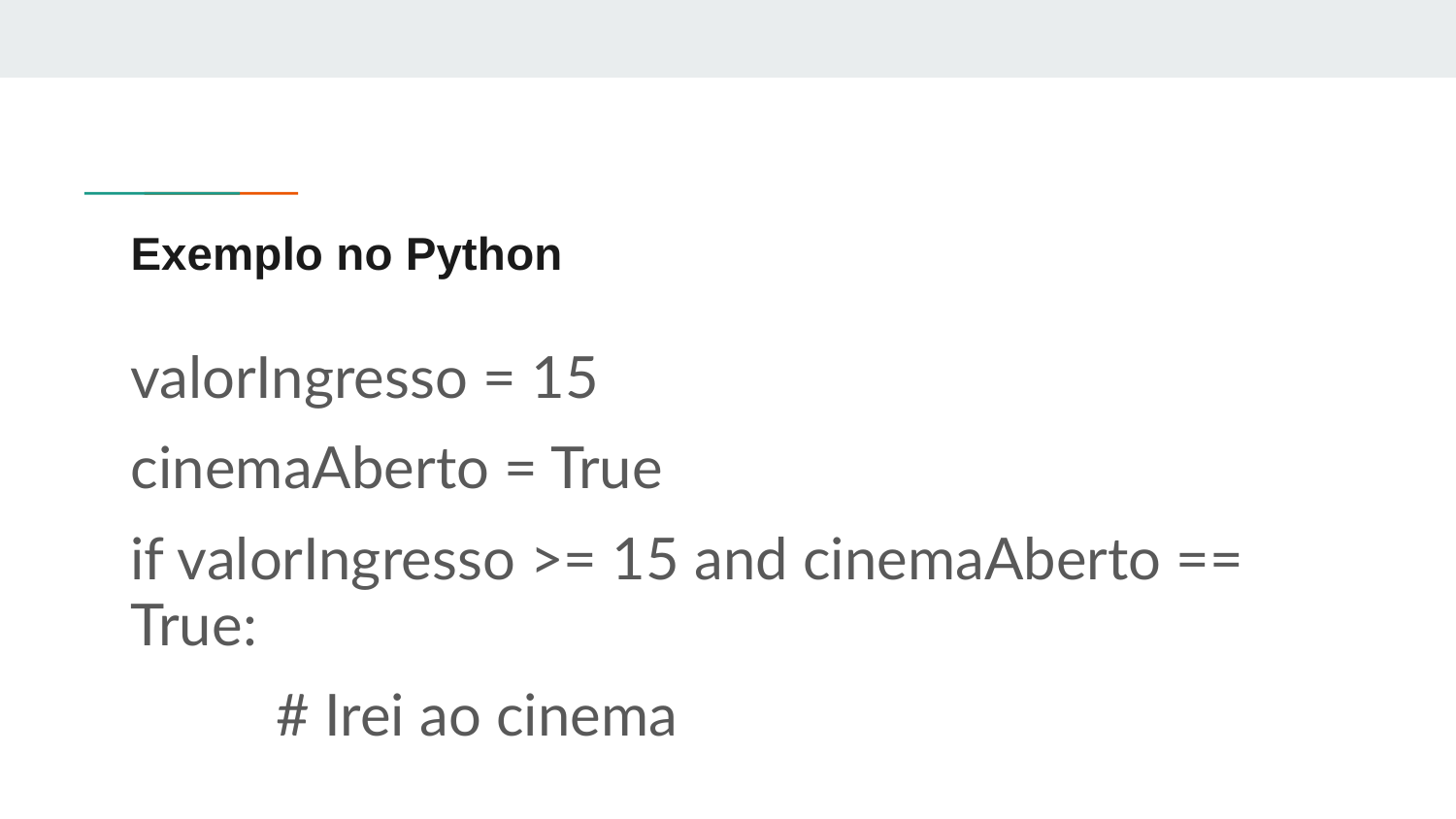

# Exemplo no Python
valorIngresso = 15
cinemaAberto = True
if valorIngresso >= 15 and cinemaAberto == True:
	# Irei ao cinema